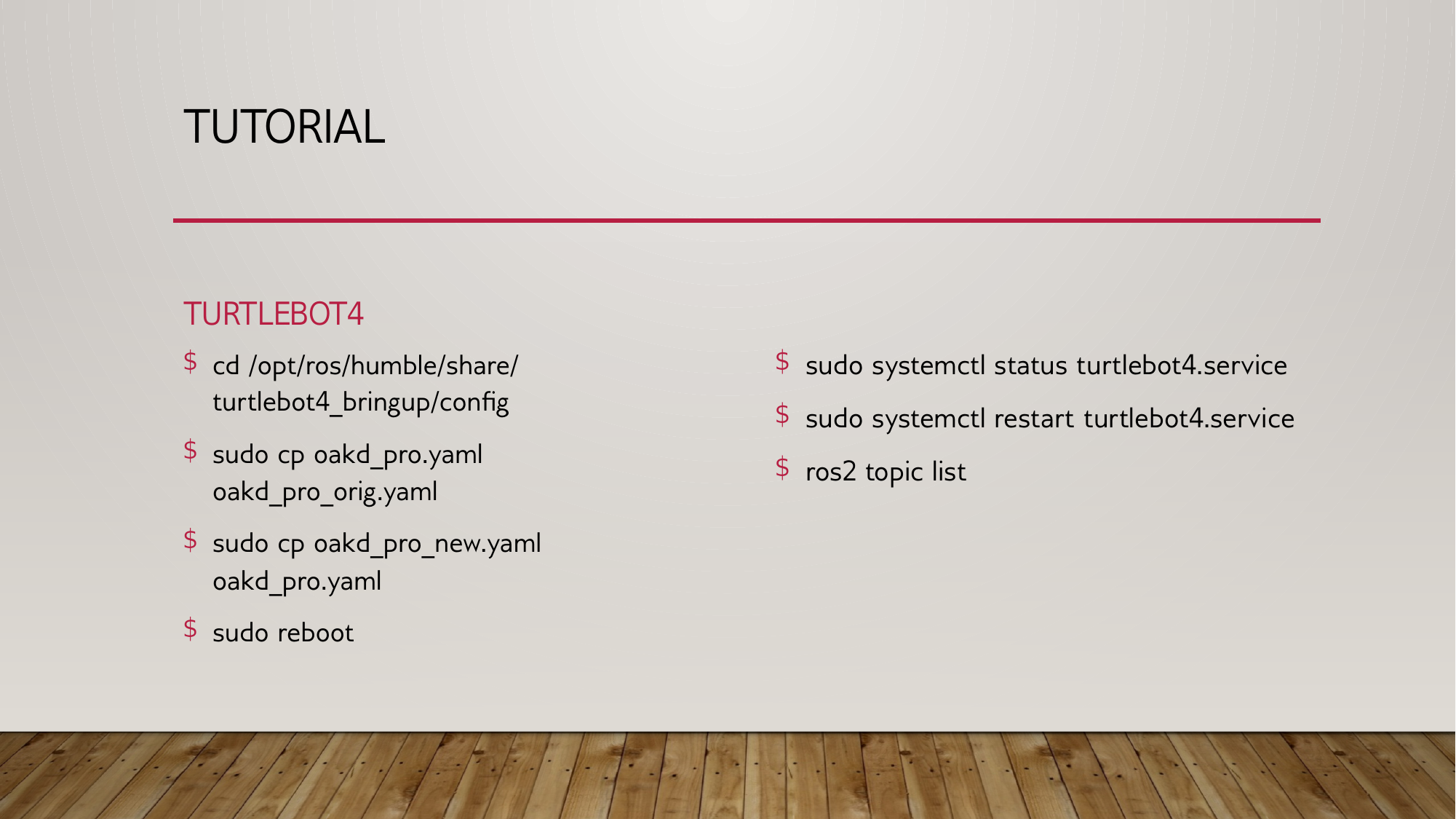

# Tutorial
turtlebot4

sudo systemctl status turtlebot4.service
sudo systemctl restart turtlebot4.service
ros2 topic list

cd /opt/ros/humble/share/turtlebot4_bringup/config
sudo cp oakd_pro.yaml oakd_pro_orig.yaml
sudo cp oakd_pro_new.yaml oakd_pro.yaml
sudo reboot